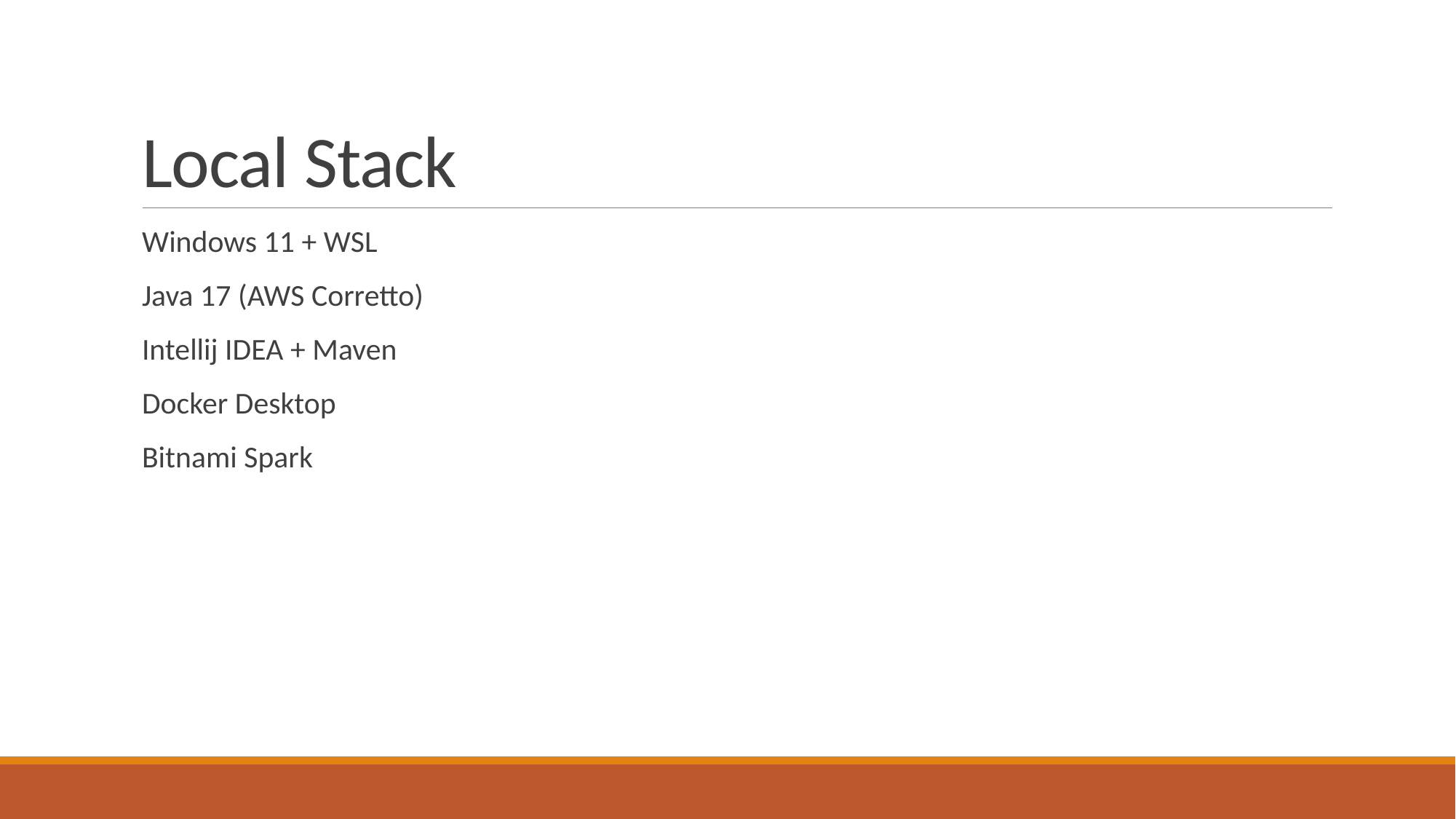

# Local Stack
Windows 11 + WSL
Java 17 (AWS Corretto)
Intellij IDEA + Maven
Docker Desktop
Bitnami Spark